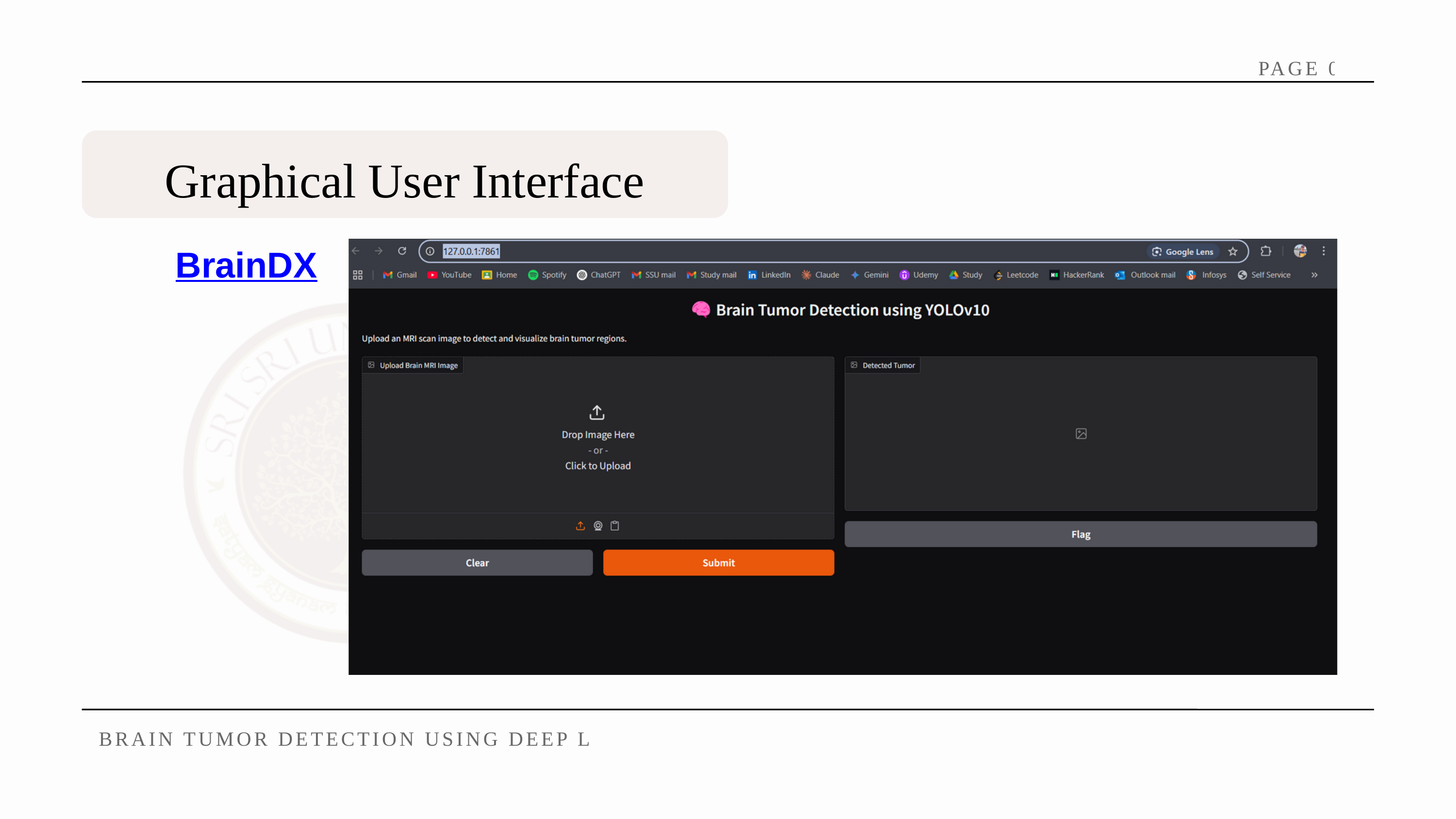

PAGE 03

Graphical User Interface
BrainDX

BRAIN TUMOR DETECTION USING DEEP LEARNING